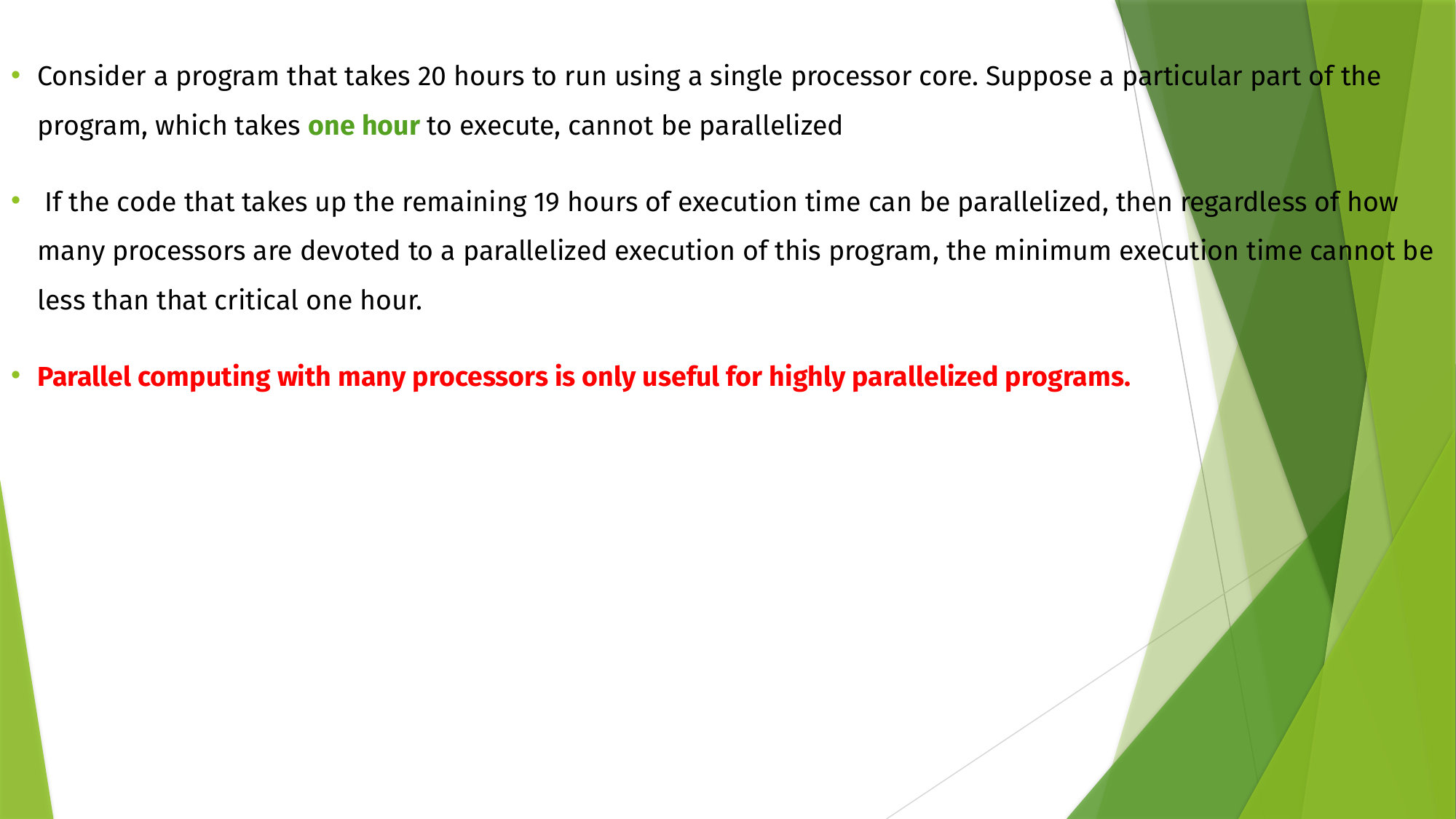

Consider a program that takes 20 hours to run using a single processor core. Suppose a particular part of the program, which takes one hour to execute, cannot be parallelized
 If the code that takes up the remaining 19 hours of execution time can be parallelized, then regardless of how many processors are devoted to a parallelized execution of this program, the minimum execution time cannot be less than that critical one hour.
Parallel computing with many processors is only useful for highly parallelized programs.